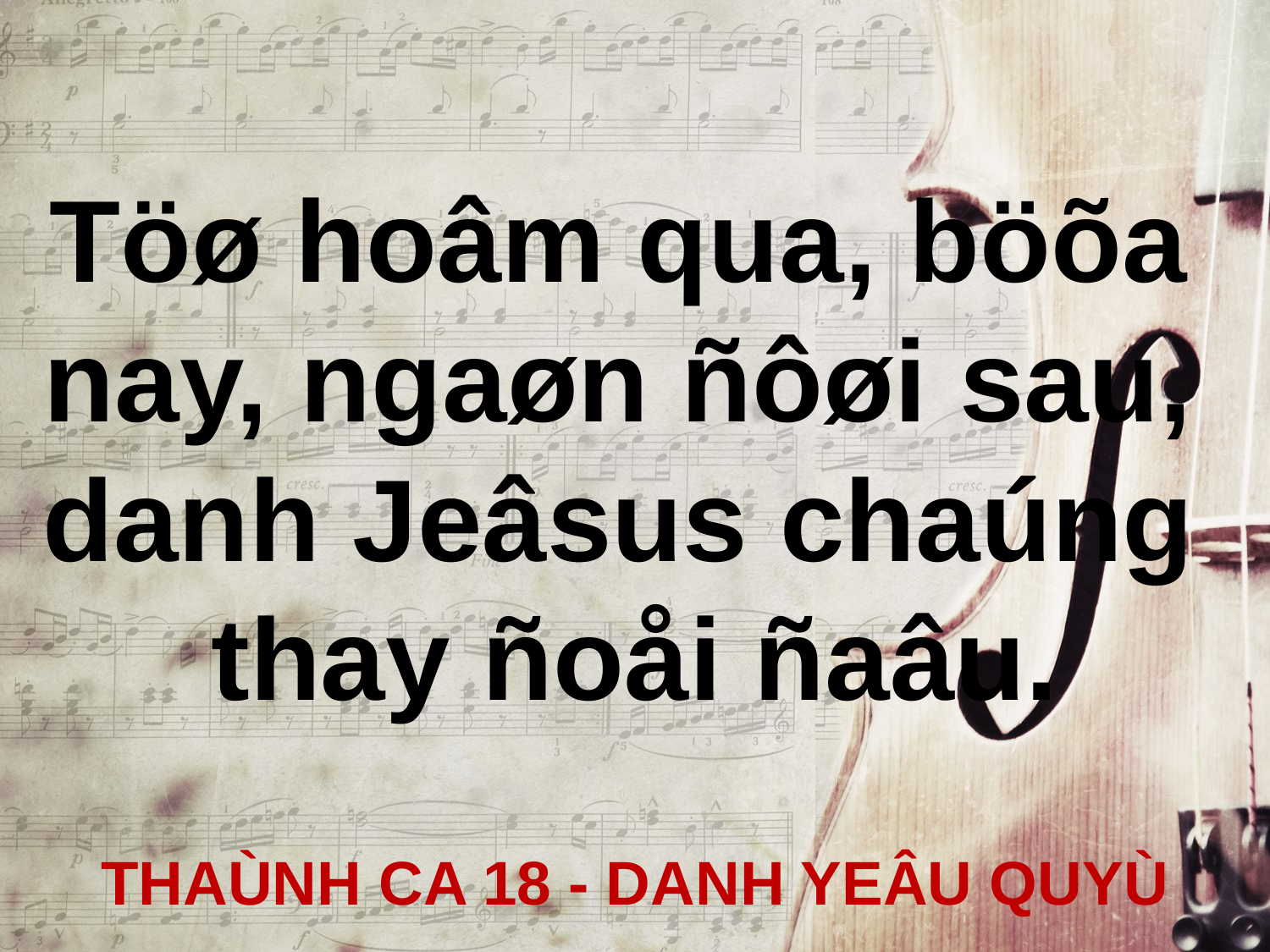

Töø hoâm qua, böõa
nay, ngaøn ñôøi sau,
danh Jeâsus chaúng
thay ñoåi ñaâu.
THAÙNH CA 18 - DANH YEÂU QUYÙ